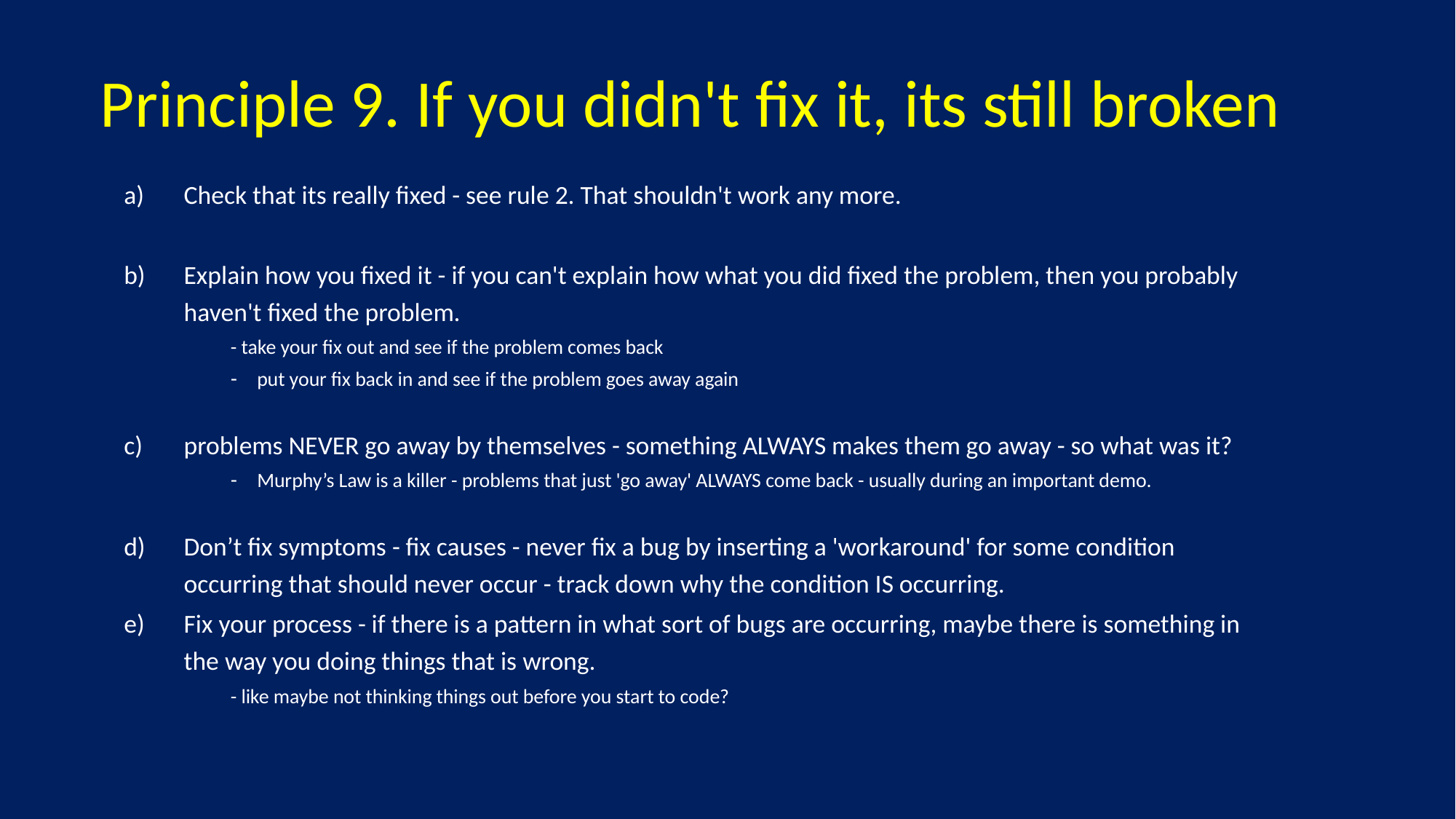

Principle 9. If you didn't fix it, its still broken

Check that its really fixed - see rule 2. That shouldn't work any more.

Explain how you fixed it - if you can't explain how what you did fixed the problem, then you probably haven't fixed the problem.
- take your fix out and see if the problem comes back
put your fix back in and see if the problem goes away again

problems NEVER go away by themselves - something ALWAYS makes them go away - so what was it?
Murphy’s Law is a killer - problems that just 'go away' ALWAYS come back - usually during an important demo.

Don’t fix symptoms - fix causes - never fix a bug by inserting a 'workaround' for some condition occurring that should never occur - track down why the condition IS occurring.
Fix your process - if there is a pattern in what sort of bugs are occurring, maybe there is something in the way you doing things that is wrong.
- like maybe not thinking things out before you start to code?